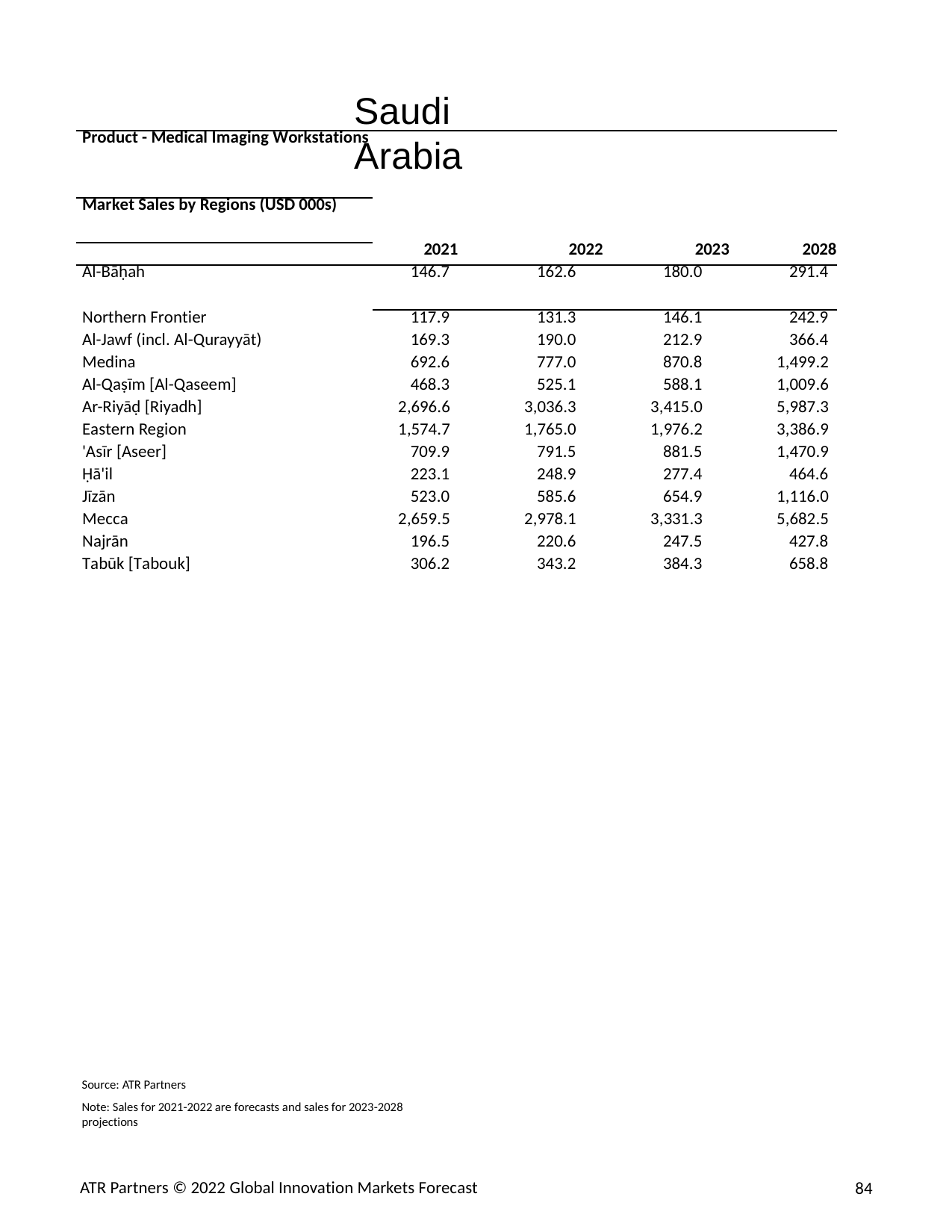

Saudi Arabia
| Product - Medical Imaging Workstations |  |  |  |  |
| --- | --- | --- | --- | --- |
| Market Sales by Regions (USD 000s) |  |  |  |  |
|  | 2021 | 2022 | 2023 | 2028 |
| Al-Bāḥah | 146.7 | 162.6 | 180.0 | 291.4 |
| Northern Frontier | 117.9 | 131.3 | 146.1 | 242.9 |
| Al-Jawf (incl. Al-Qurayyāt) | 169.3 | 190.0 | 212.9 | 366.4 |
| Medina | 692.6 | 777.0 | 870.8 | 1,499.2 |
| Al-Qaṣīm [Al-Qaseem] | 468.3 | 525.1 | 588.1 | 1,009.6 |
| Ar-Riyāḍ [Riyadh] | 2,696.6 | 3,036.3 | 3,415.0 | 5,987.3 |
| Eastern Region | 1,574.7 | 1,765.0 | 1,976.2 | 3,386.9 |
| 'Asīr [Aseer] | 709.9 | 791.5 | 881.5 | 1,470.9 |
| Ḥā'il | 223.1 | 248.9 | 277.4 | 464.6 |
| Jīzān | 523.0 | 585.6 | 654.9 | 1,116.0 |
| Mecca | 2,659.5 | 2,978.1 | 3,331.3 | 5,682.5 |
| Najrān | 196.5 | 220.6 | 247.5 | 427.8 |
| Tabūk [Tabouk] | 306.2 | 343.2 | 384.3 | 658.8 |
Source: ATR Partners
Note: Sales for 2021-2022 are forecasts and sales for 2023-2028 projections
ATR Partners © 2022 Global Innovation Markets Forecast

84